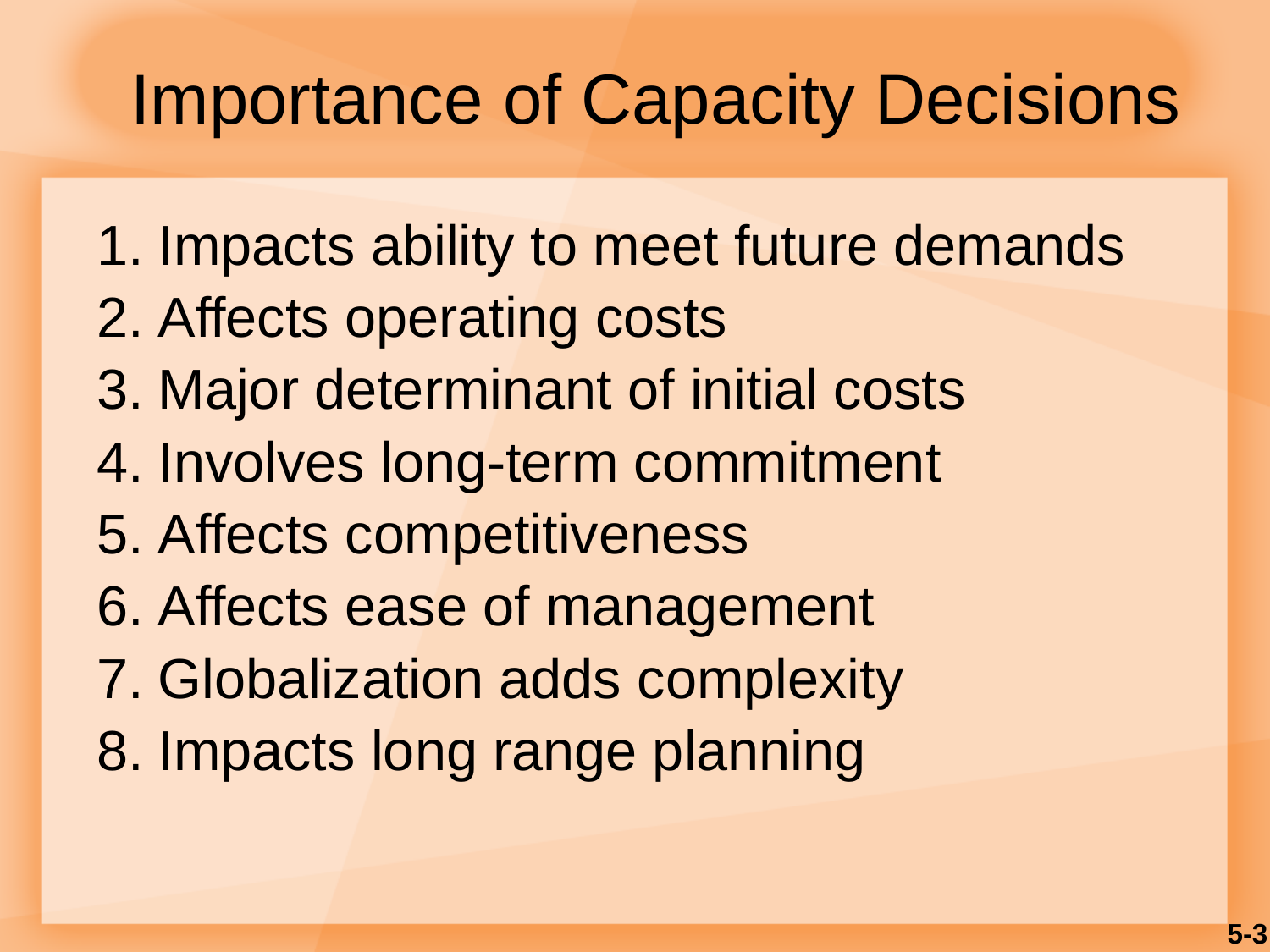

# Importance of Capacity Decisions
Impacts ability to meet future demands
Affects operating costs
Major determinant of initial costs
Involves long-term commitment
Affects competitiveness
Affects ease of management
Globalization adds complexity
Impacts long range planning
5-3